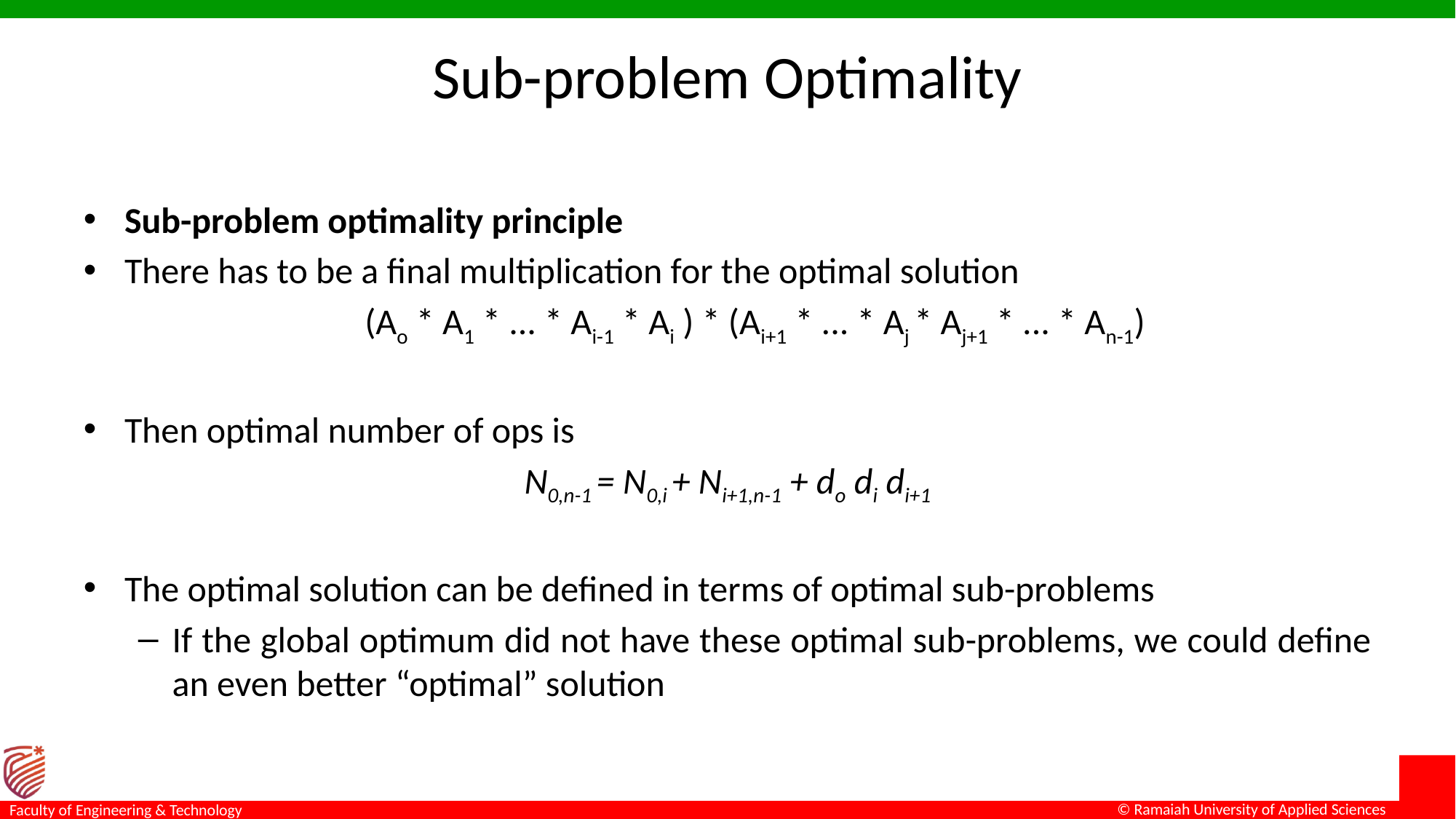

# Sub-problem Optimality
Sub-problem optimality principle
There has to be a final multiplication for the optimal solution
(Ao * A1 * ... * Ai-1 * Ai ) * (Ai+1 * ... * Aj * Aj+1 * ... * An-1)

Then optimal number of ops is
N0,n-1 = N0,i + Ni+1,n-1 + do di di+1

The optimal solution can be defined in terms of optimal sub-problems
If the global optimum did not have these optimal sub-problems, we could define an even better “optimal” solution